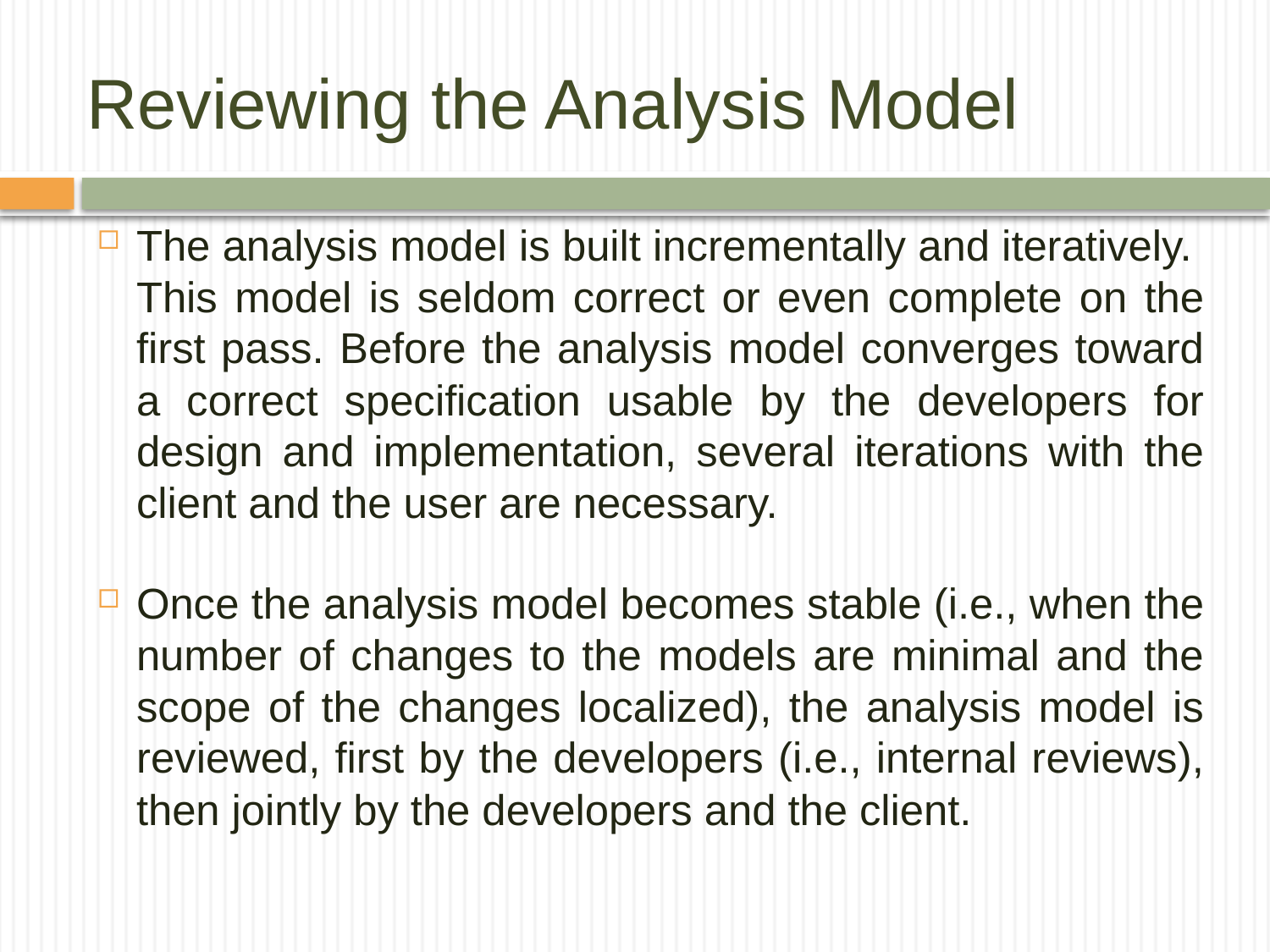

# Reviewing the Analysis Model
The analysis model is built incrementally and iteratively.  This model is seldom correct or even complete on the first pass. Before the analysis model converges toward a correct specification usable by the developers for design and implementation, several iterations with the client and the user are necessary.

Once the analysis model becomes stable (i.e., when the number of changes to the models are minimal and the scope of the changes localized), the analysis model is reviewed, first by the developers (i.e., internal reviews), then jointly by the developers and the client.